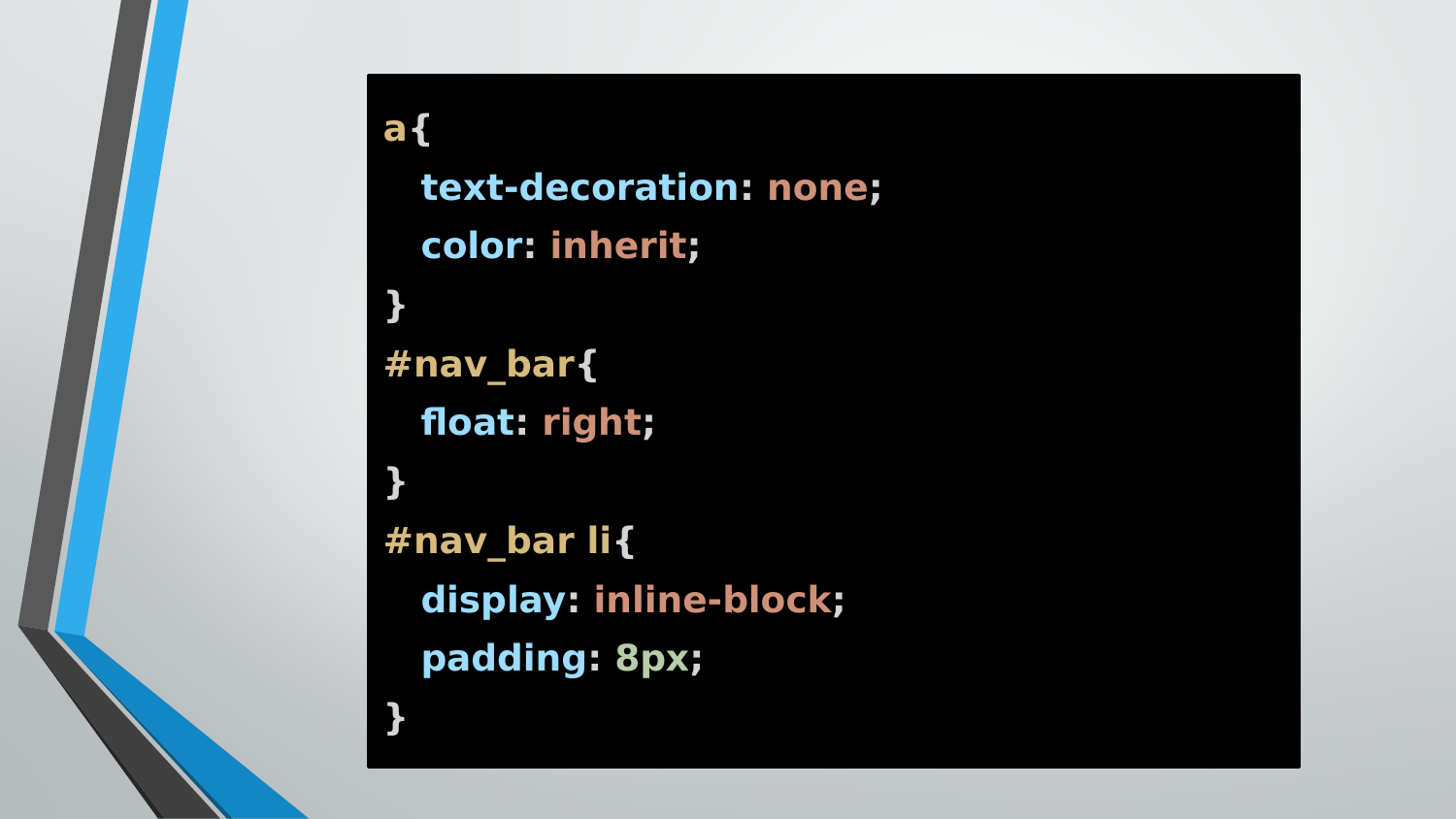

a{
   text-decoration: none;
   color: inherit;
}
#nav_bar{
   float: right;
}
#nav_bar li{
   display: inline-block;
   padding: 8px;
}